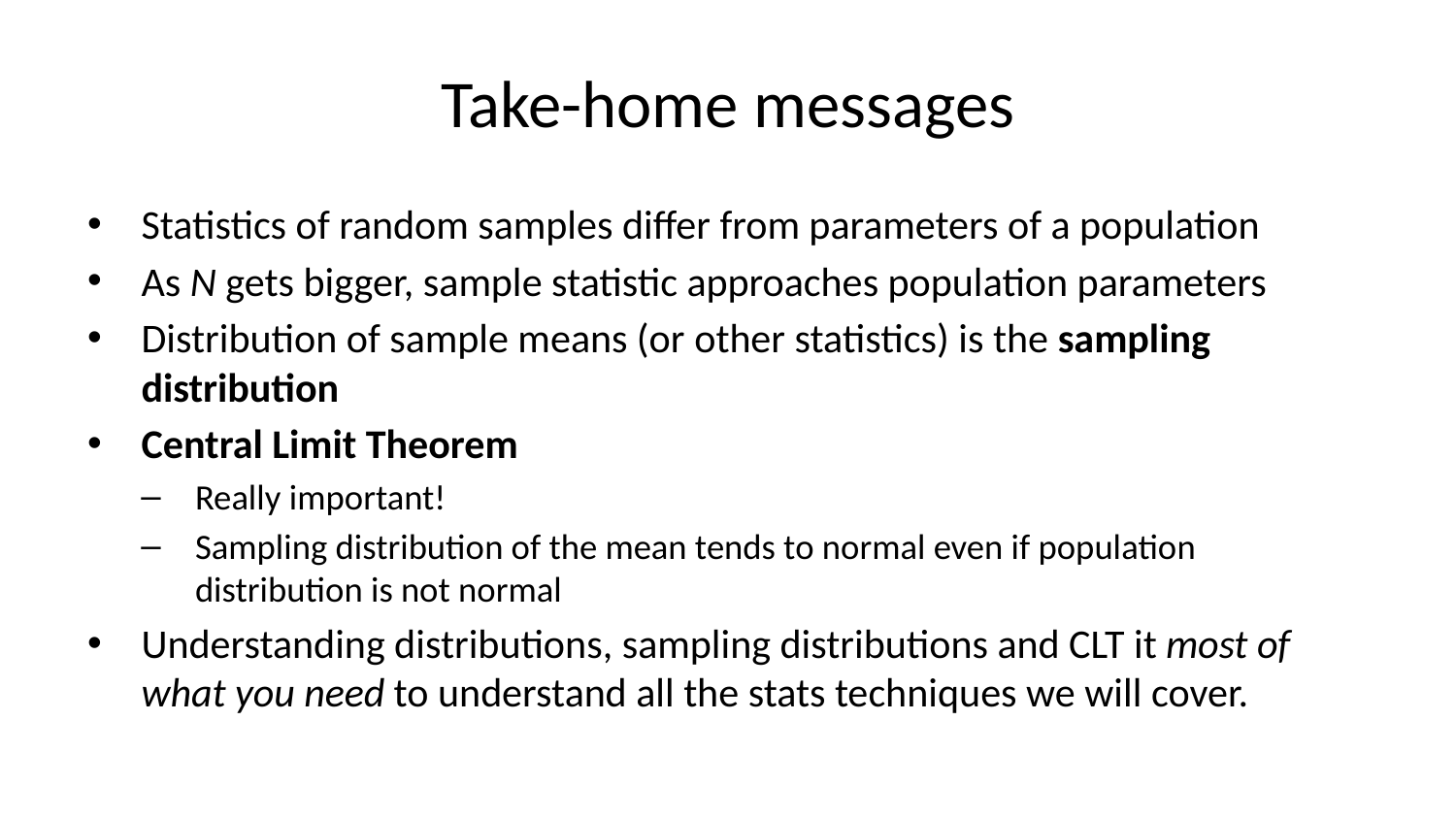

# Take-home messages
Statistics of random samples differ from parameters of a population
As N gets bigger, sample statistic approaches population parameters
Distribution of sample means (or other statistics) is the sampling distribution
Central Limit Theorem
Really important!
Sampling distribution of the mean tends to normal even if population distribution is not normal
Understanding distributions, sampling distributions and CLT it most of what you need to understand all the stats techniques we will cover.